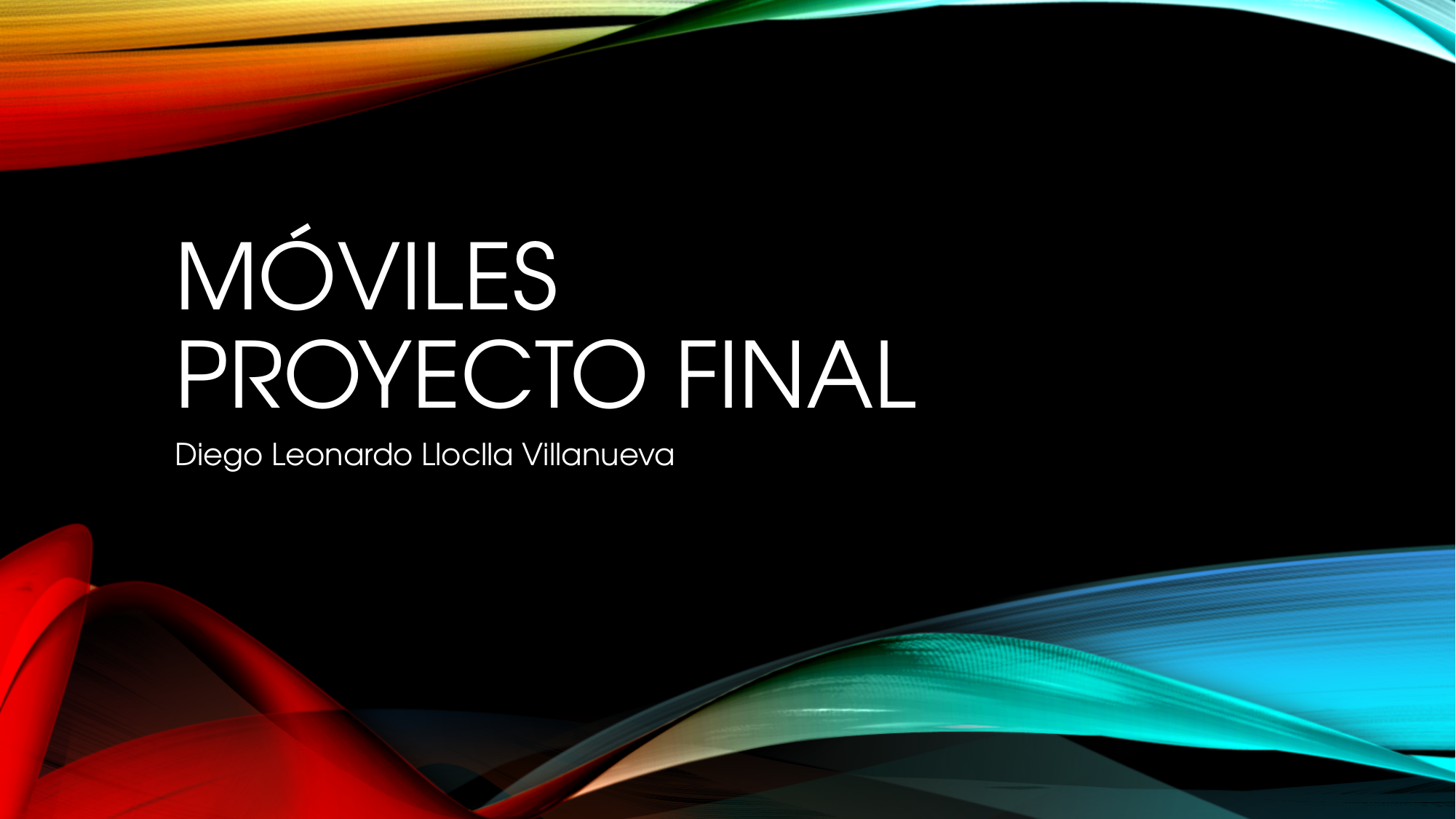

# Móviles Proyecto FINAL
Diego Leonardo Lloclla Villanueva